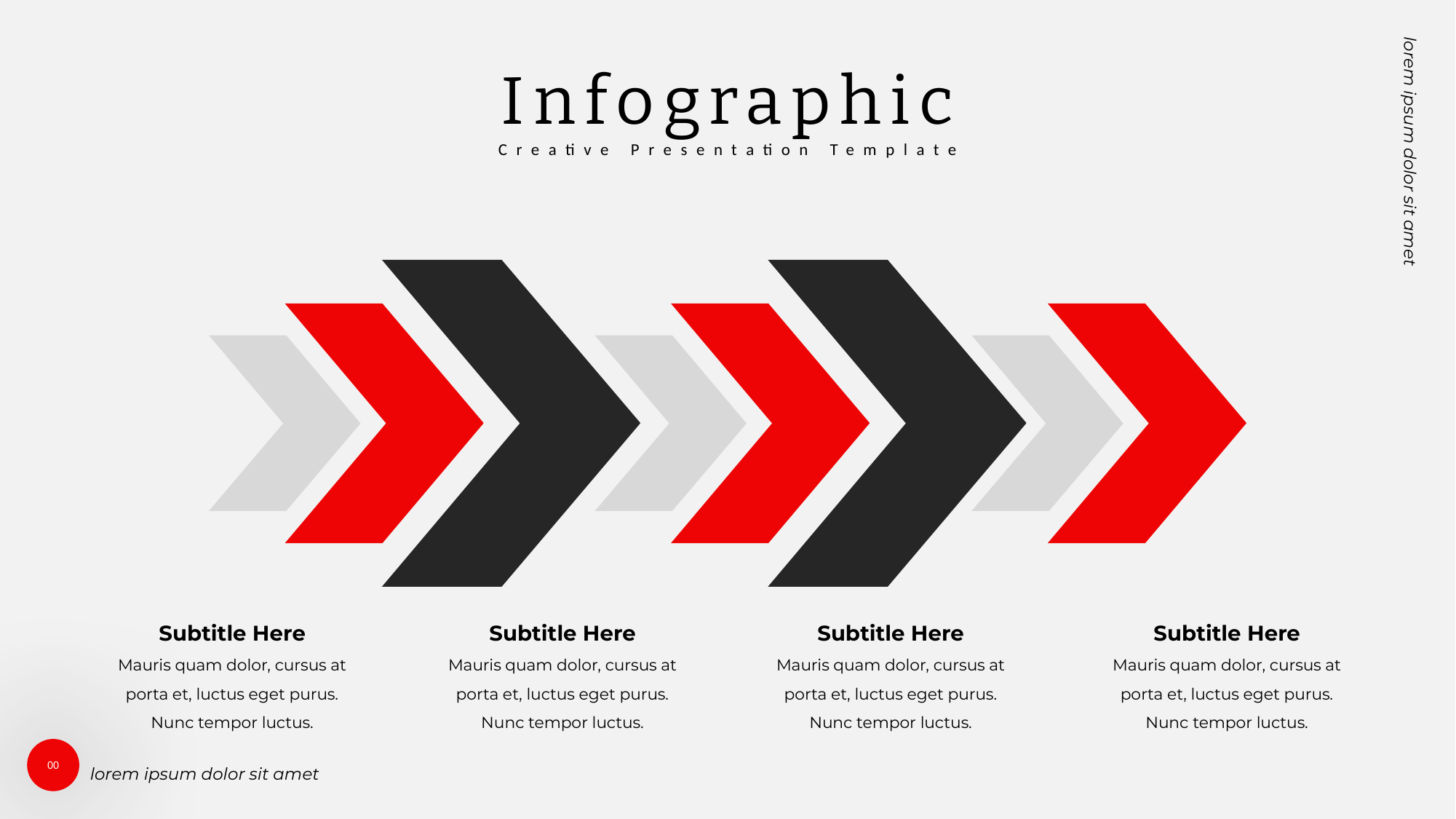

Infographic
Creative Presentation Template
lorem ipsum dolor sit amet

Subtitle Here
Mauris quam dolor, cursus at porta et, luctus eget purus. Nunc tempor luctus.
Subtitle Here
Mauris quam dolor, cursus at porta et, luctus eget purus. Nunc tempor luctus.
Subtitle Here
Mauris quam dolor, cursus at porta et, luctus eget purus. Nunc tempor luctus.
Subtitle Here
Mauris quam dolor, cursus at porta et, luctus eget purus. Nunc tempor luctus.
00
lorem ipsum dolor sit amet